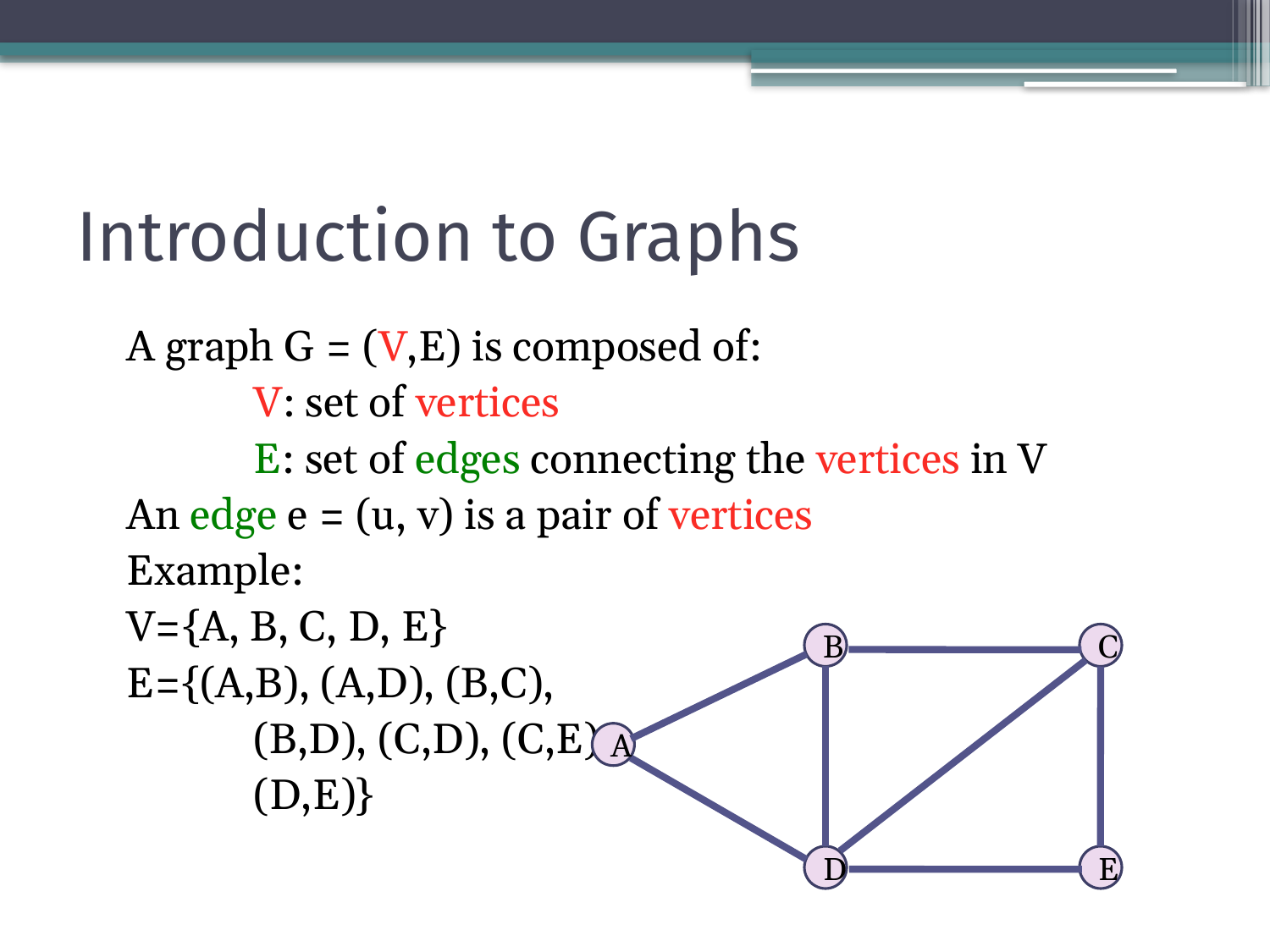

# Introduction to Graphs
	A graph G = (V,E) is composed of:
		V: set of vertices
		E: set of edges connecting the vertices in V
	An edge e = (u, v) is a pair of vertices
	Example:
	V={A, B, C, D, E}
	E={(A,B), (A,D), (B,C),
		(B,D), (C,D), (C,E),
		(D,E)}
B
C
A
D
E